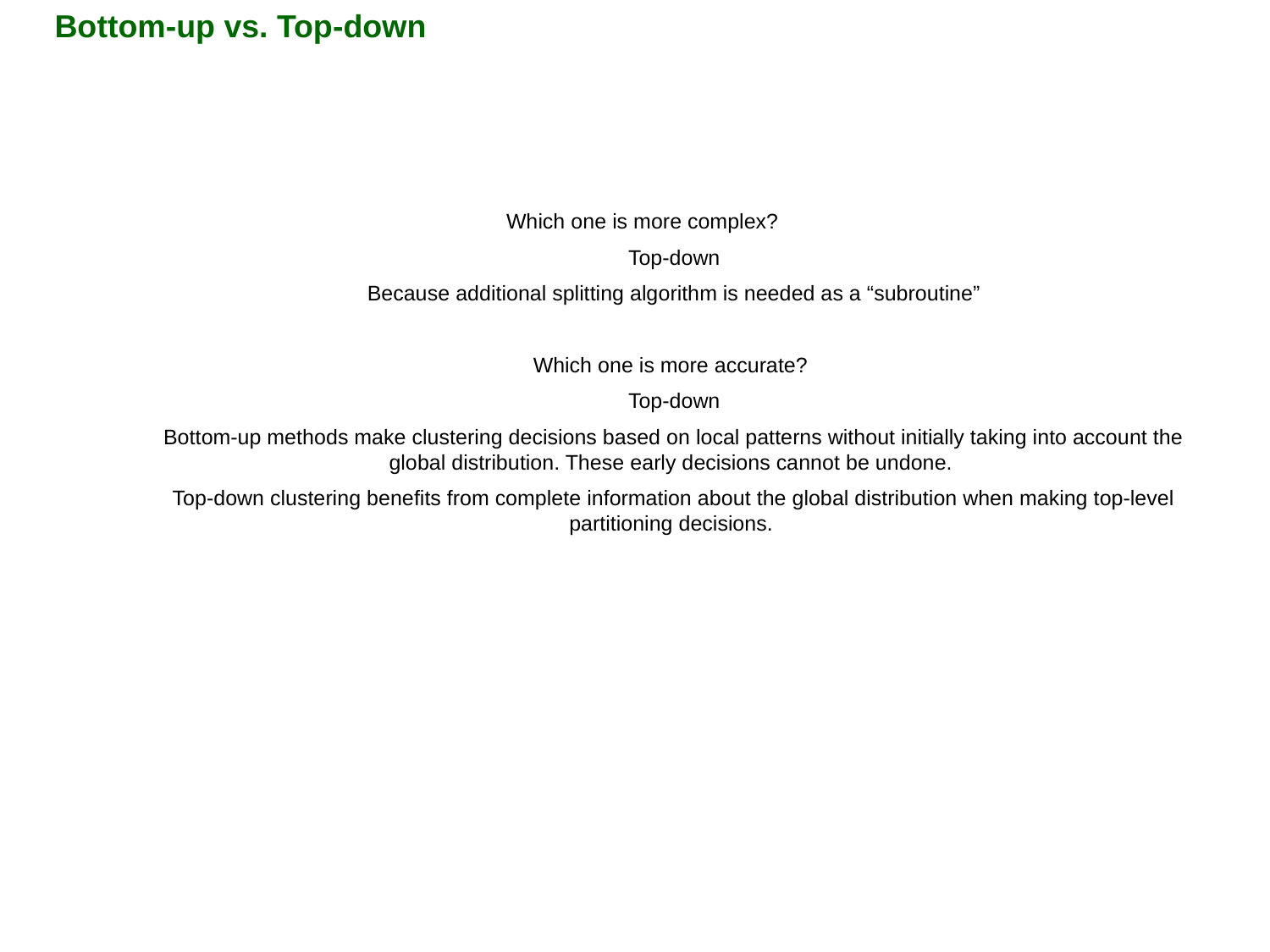

Bottom-up vs. Top-down
Which one is more complex?
Top-down
Because additional splitting algorithm is needed as a “subroutine”

Which one is more accurate?
Top-down
Bottom-up methods make clustering decisions based on local patterns without initially taking into account the global distribution. These early decisions cannot be undone.
Top-down clustering benefits from complete information about the global distribution when making top-level partitioning decisions.